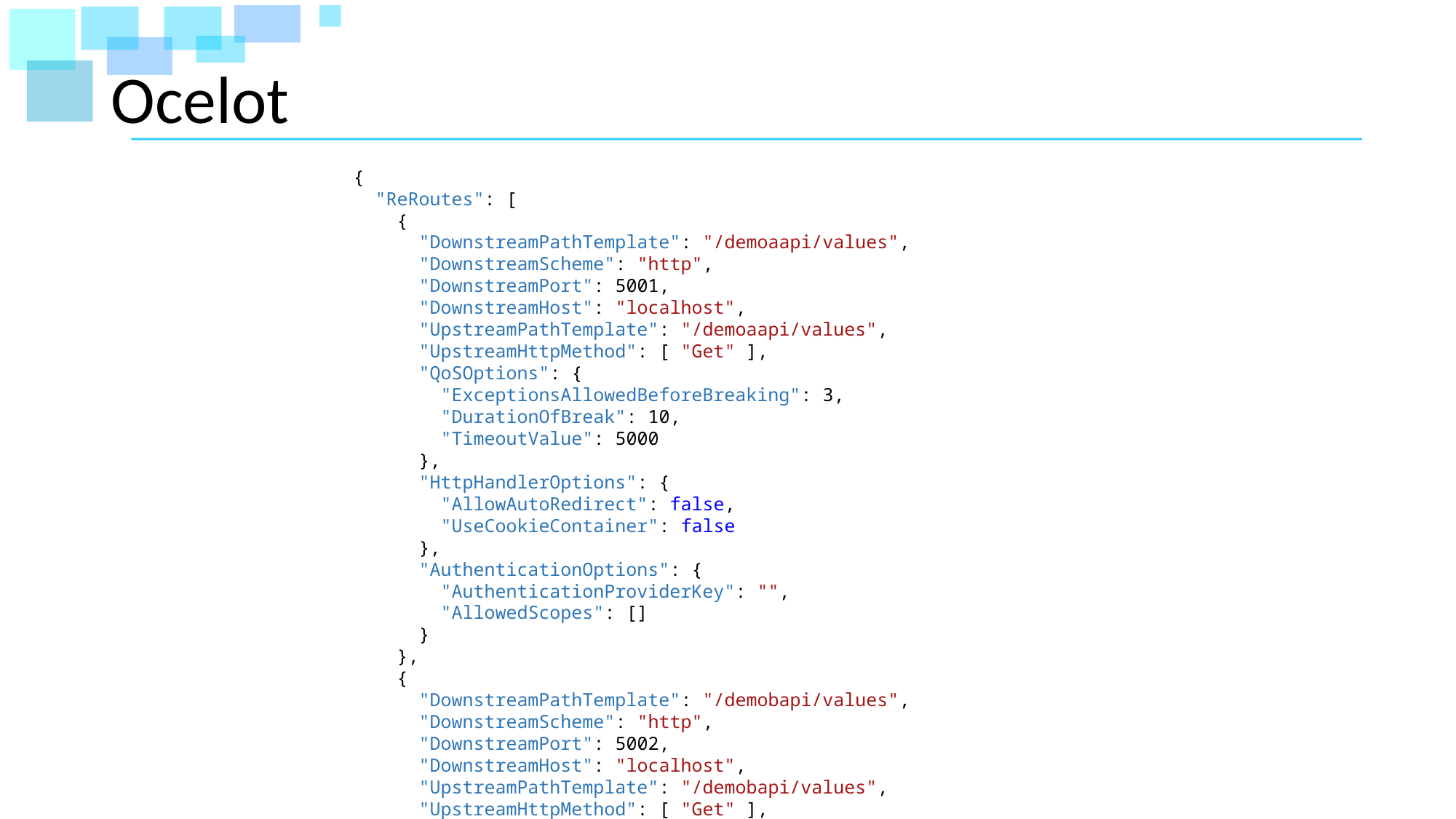

# Ocelot
{
  "ReRoutes": [
    {
      "DownstreamPathTemplate": "/demoaapi/values",
      "DownstreamScheme": "http",
      "DownstreamPort": 5001,
      "DownstreamHost": "localhost",
      "UpstreamPathTemplate": "/demoaapi/values",
      "UpstreamHttpMethod": [ "Get" ],
      "QoSOptions": {
        "ExceptionsAllowedBeforeBreaking": 3,
        "DurationOfBreak": 10,
        "TimeoutValue": 5000
      },
      "HttpHandlerOptions": {
        "AllowAutoRedirect": false,
        "UseCookieContainer": false
      },
      "AuthenticationOptions": {
        "AuthenticationProviderKey": "",
        "AllowedScopes": []
      }
    },
    {
      "DownstreamPathTemplate": "/demobapi/values",
      "DownstreamScheme": "http",
      "DownstreamPort": 5002,
      "DownstreamHost": "localhost",
      "UpstreamPathTemplate": "/demobapi/values",
      "UpstreamHttpMethod": [ "Get" ],
      "QoSOptions": {
        "ExceptionsAllowedBeforeBreaking": 3,
        "DurationOfBreak": 10,
        "TimeoutValue": 5000
      },
      "HttpHandlerOptions": {
        "AllowAutoRedirect": false,
        "UseCookieContainer": false
      },
      "AuthenticationOptions": {
        "AuthenticationProviderKey": "",
        "AllowedScopes": []
      }
    }
  ]
}